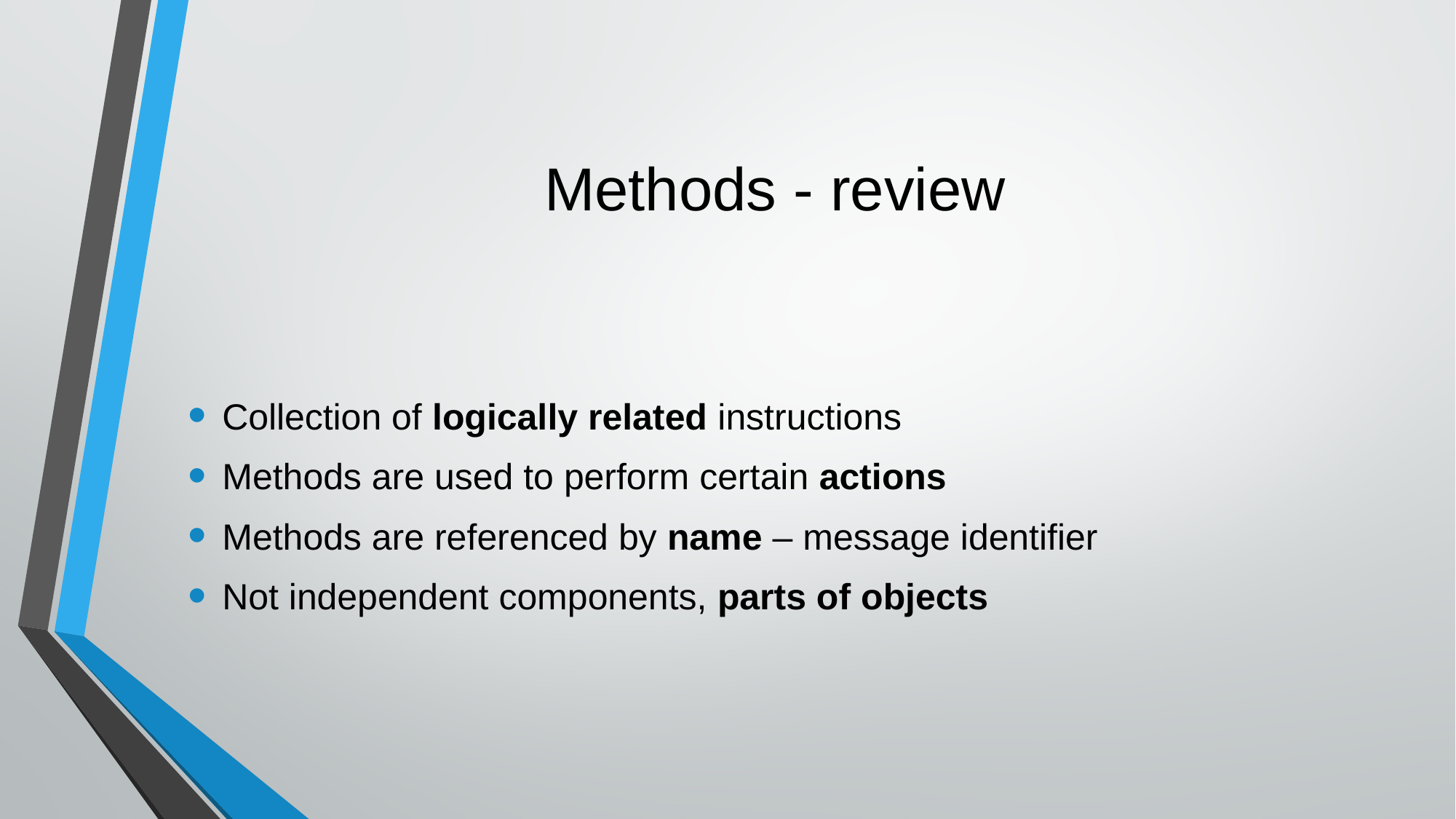

# Methods - review
Collection of logically related instructions
Methods are used to perform certain actions
Methods are referenced by name – message identifier
Not independent components, parts of objects